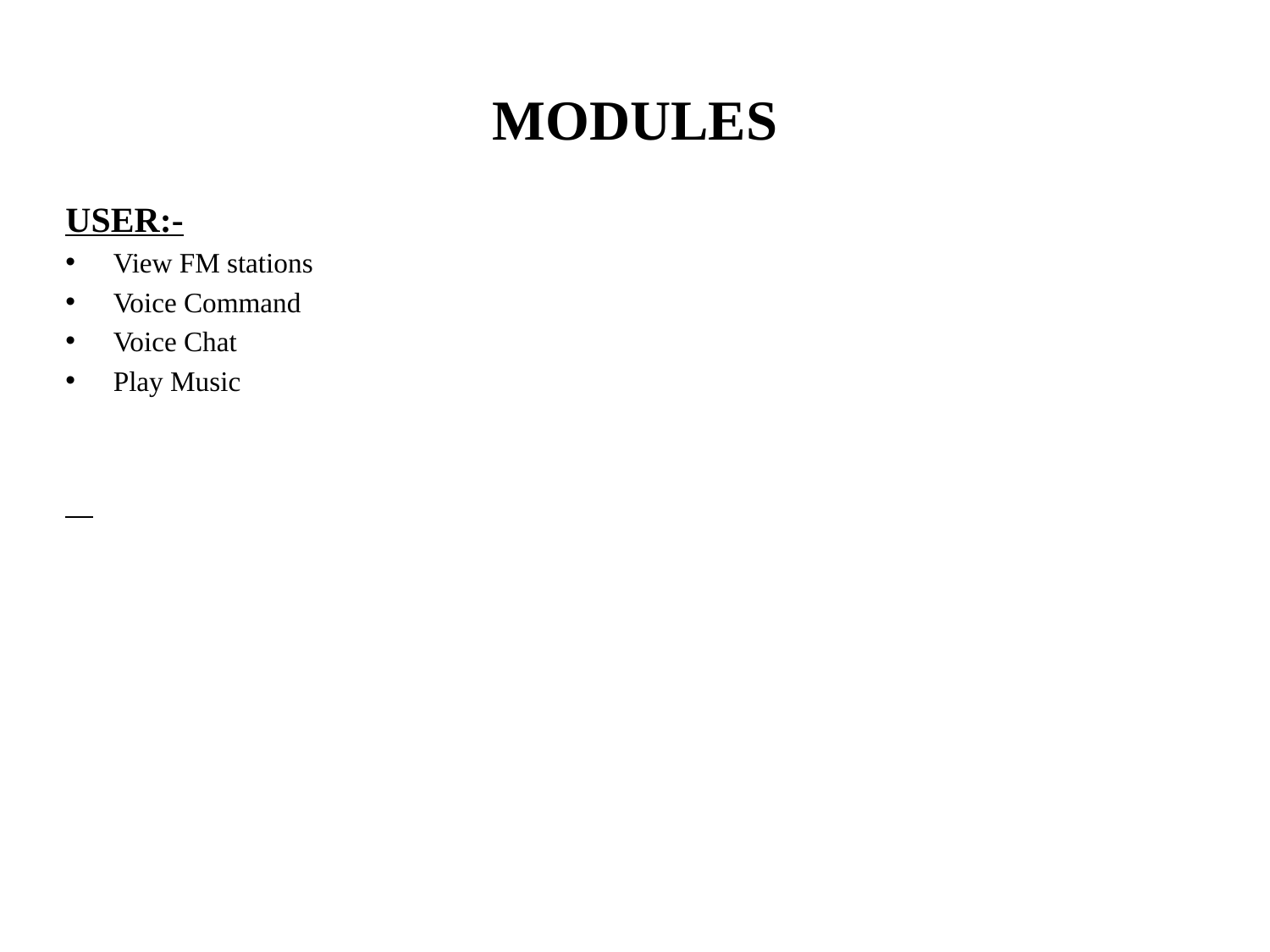

# MODULES
USER:-
View FM stations
Voice Command
Voice Chat
Play Music